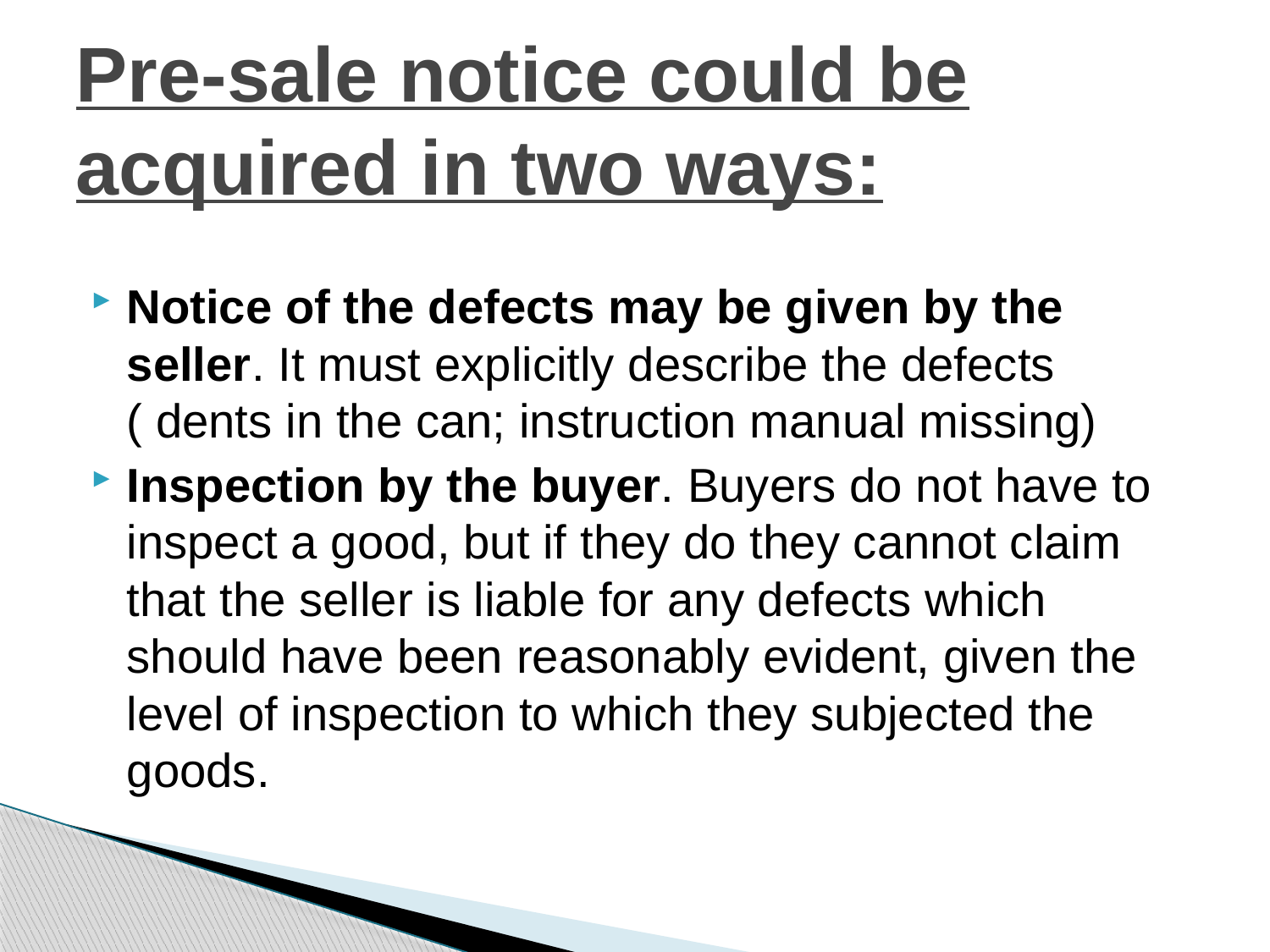

# Pre-sale notice could be acquired in two ways:

Notice of the defects may be given by the seller. It must explicitly describe the defects ( dents in the can; instruction manual missing)
Inspection by the buyer. Buyers do not have to inspect a good, but if they do they cannot claim that the seller is liable for any defects which should have been reasonably evident, given the level of inspection to which they subjected the goods.